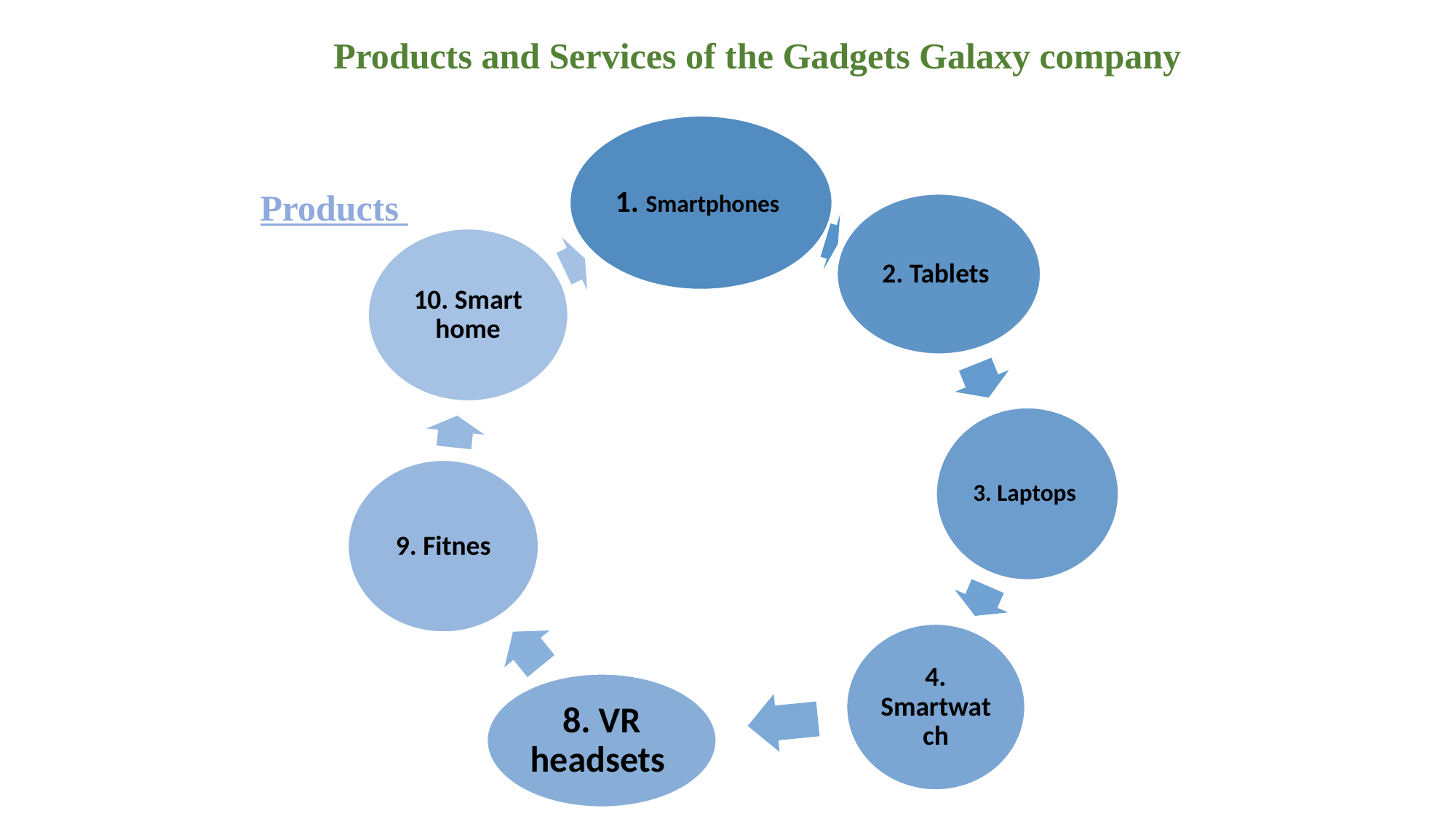

Products and Services of the Gadgets Galaxy company
1. Smartphones

2. Tablets

3. Laptops

4. Smartwatch

8. VR headsets

9. Fitnes

10. Smart home

Products